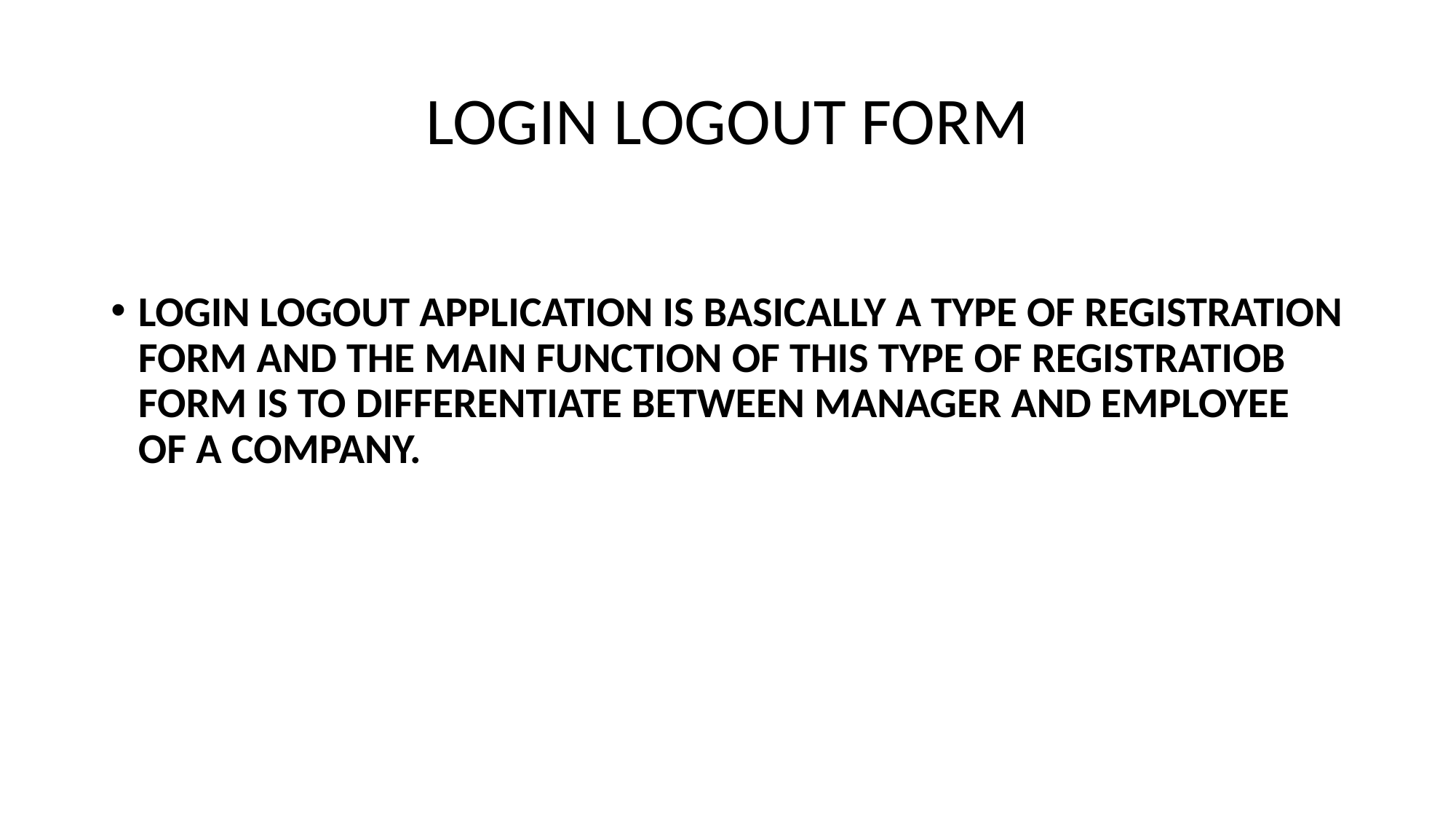

# LOGIN LOGOUT FORM

LOGIN LOGOUT APPLICATION is basically a type of registration form and the main function of this type of registratiob form is to differentiate between MANAGER AND EMPLOYEE OF A COMPANY.